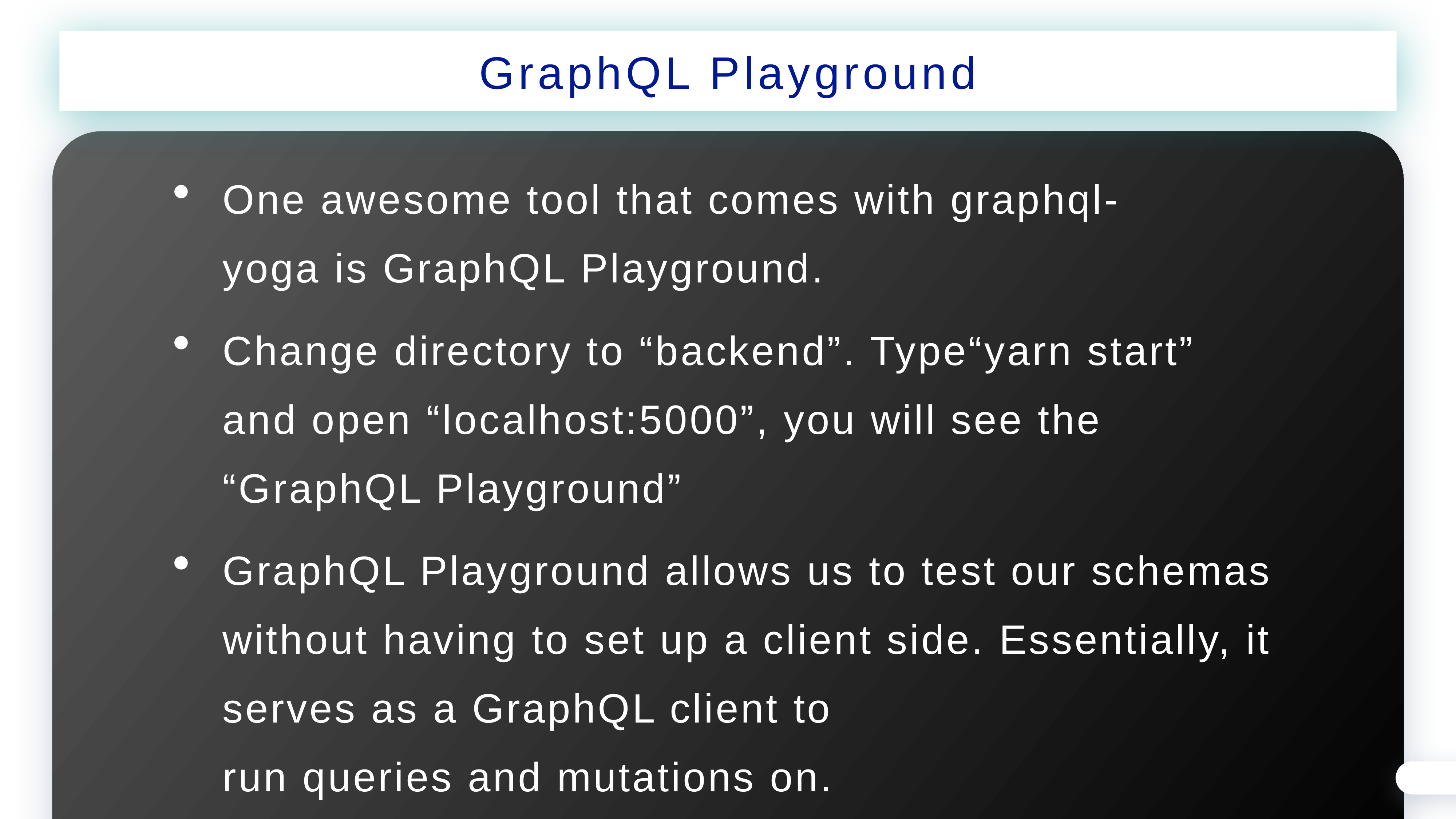

GraphQL Playground
One awesome tool that comes with graphql-yoga is GraphQL Playground.
Change directory to “backend”. Type“yarn start” and open “localhost:5000”, you will see the “GraphQL Playground”
GraphQL Playground allows us to test our schemas without having to set up a client side. Essentially, it serves as a GraphQL client to run queries and mutations on.
11